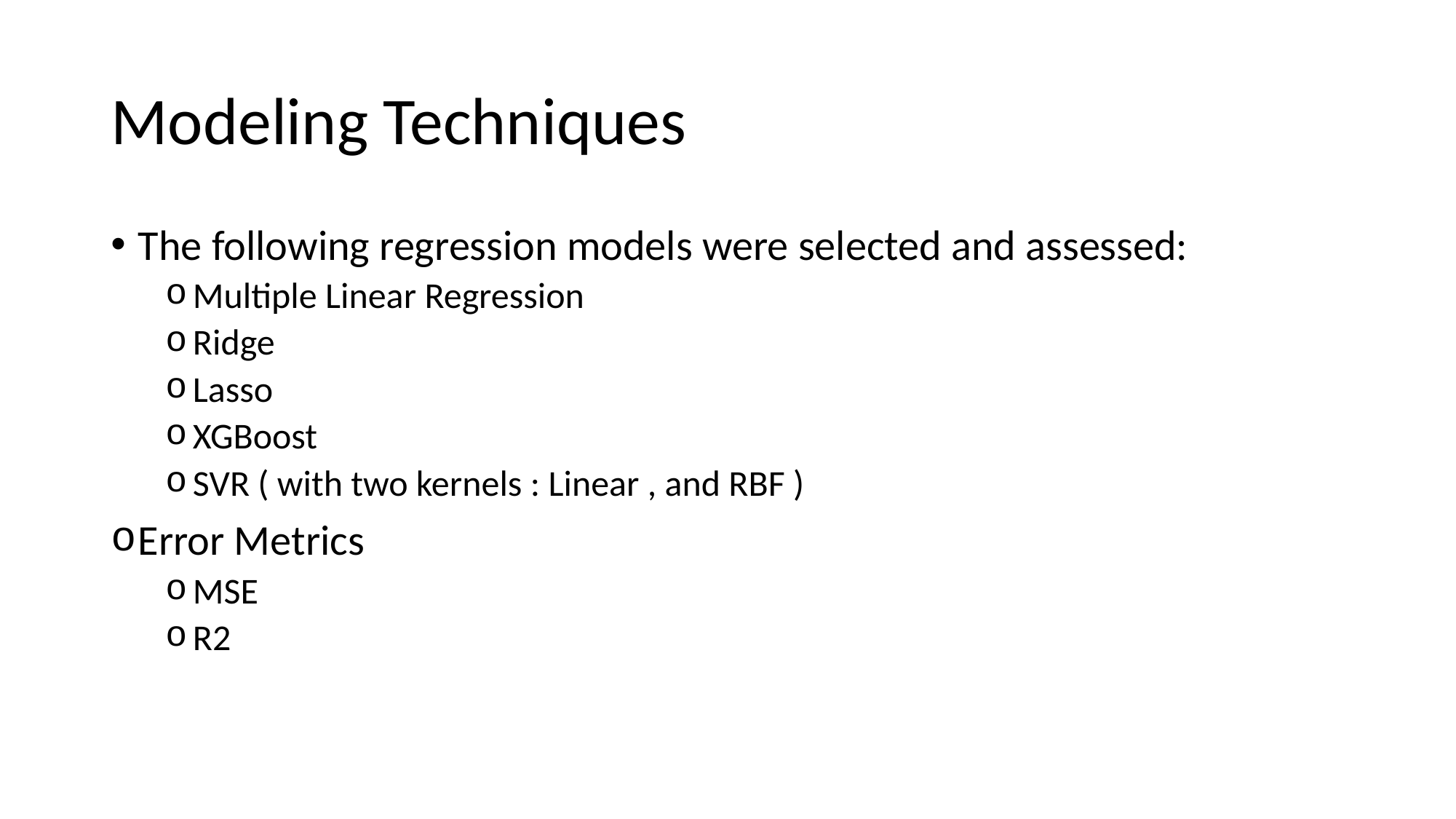

# Modeling Techniques
The following regression models were selected and assessed:
Multiple Linear Regression
Ridge
Lasso
XGBoost
SVR ( with two kernels : Linear , and RBF )
Error Metrics
MSE
R2